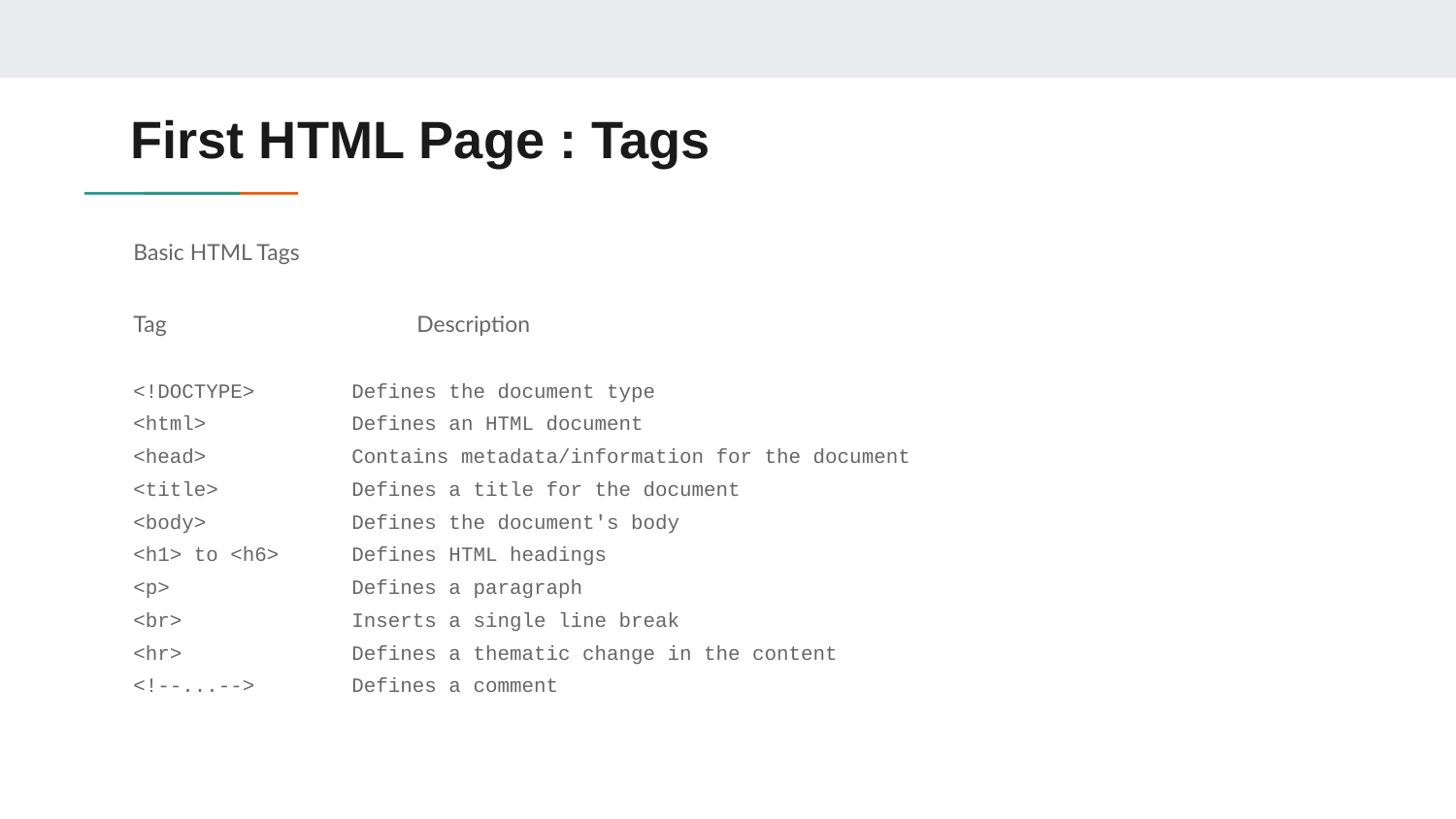

# First HTML Page : Tags
Basic HTML Tags

Tag                                           Description

<!DOCTYPE>        Defines the document type
<html>            Defines an HTML document
<head>            Contains metadata/information for the document
<title>           Defines a title for the document
<body>            Defines the document's body
<h1> to <h6>      Defines HTML headings
<p>               Defines a paragraph
<br>              Inserts a single line break
<hr>              Defines a thematic change in the content
<!--...-->        Defines a comment